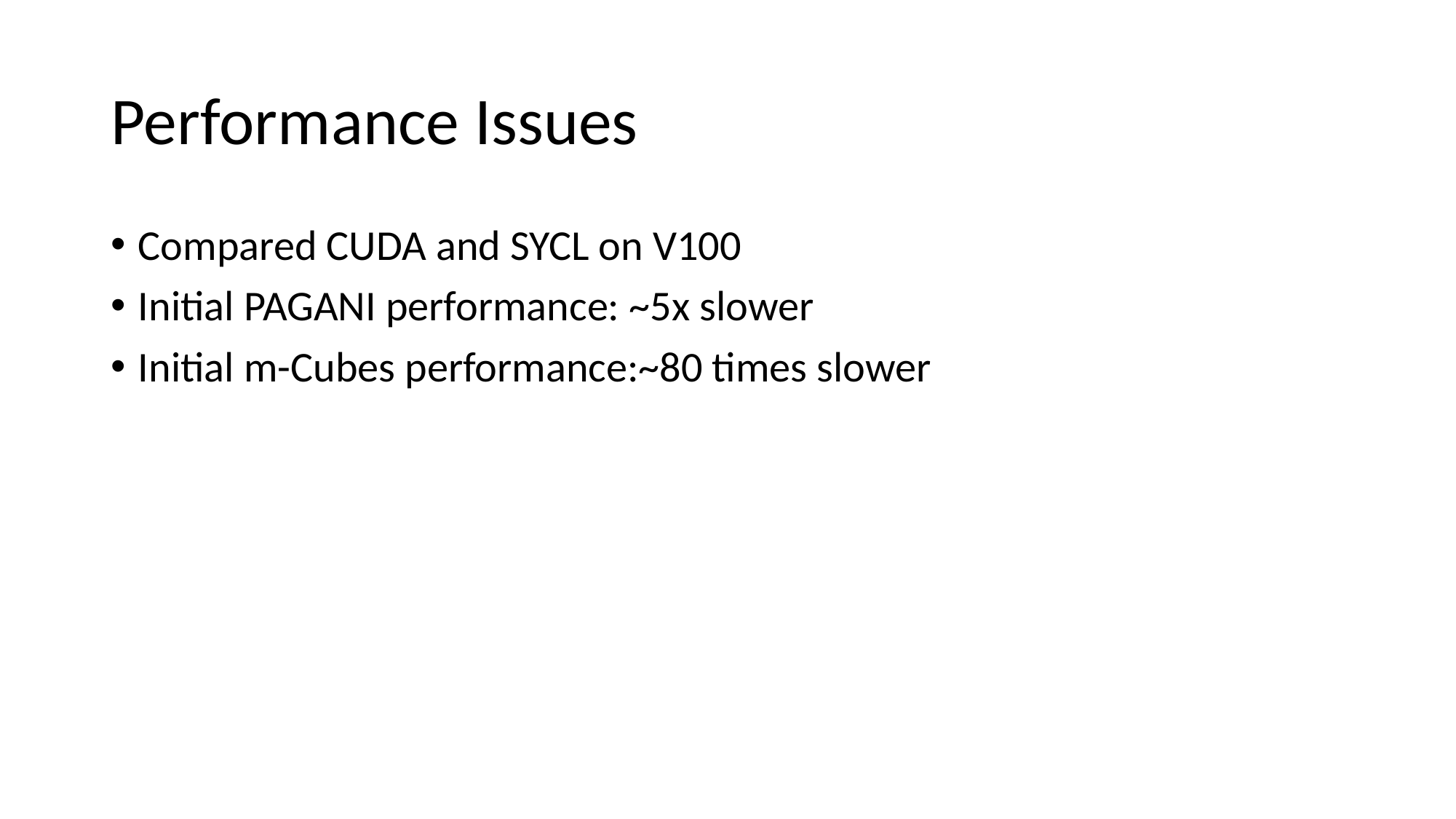

# Performance Issues
Compared CUDA and SYCL on V100
Initial PAGANI performance: ~5x slower
Initial m-Cubes performance:~80 times slower